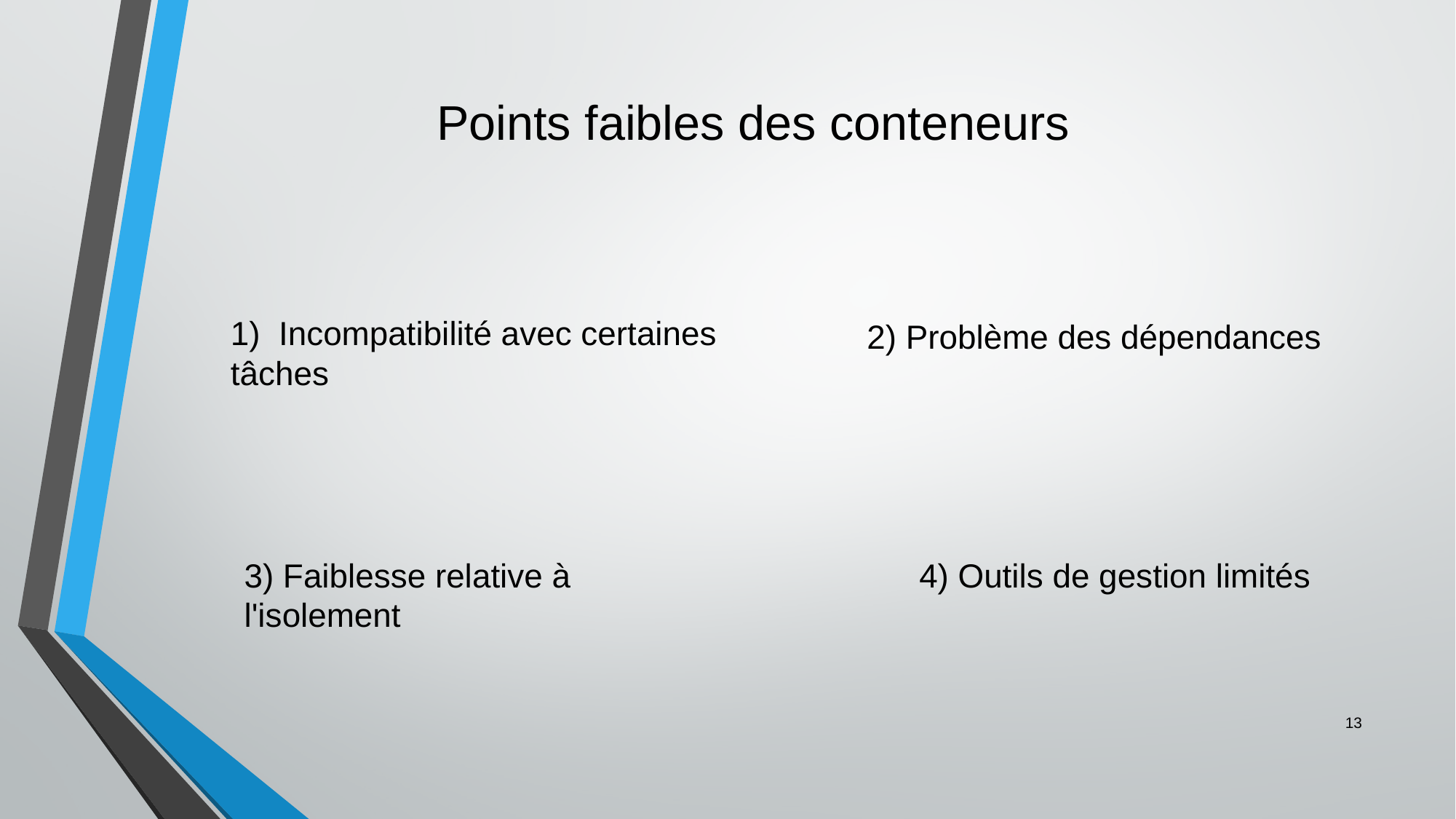

# Points faibles des conteneurs
1)  Incompatibilité avec certaines tâches
2) Problème des dépendances
3) Faiblesse relative à l'isolement
4) Outils de gestion limités
13